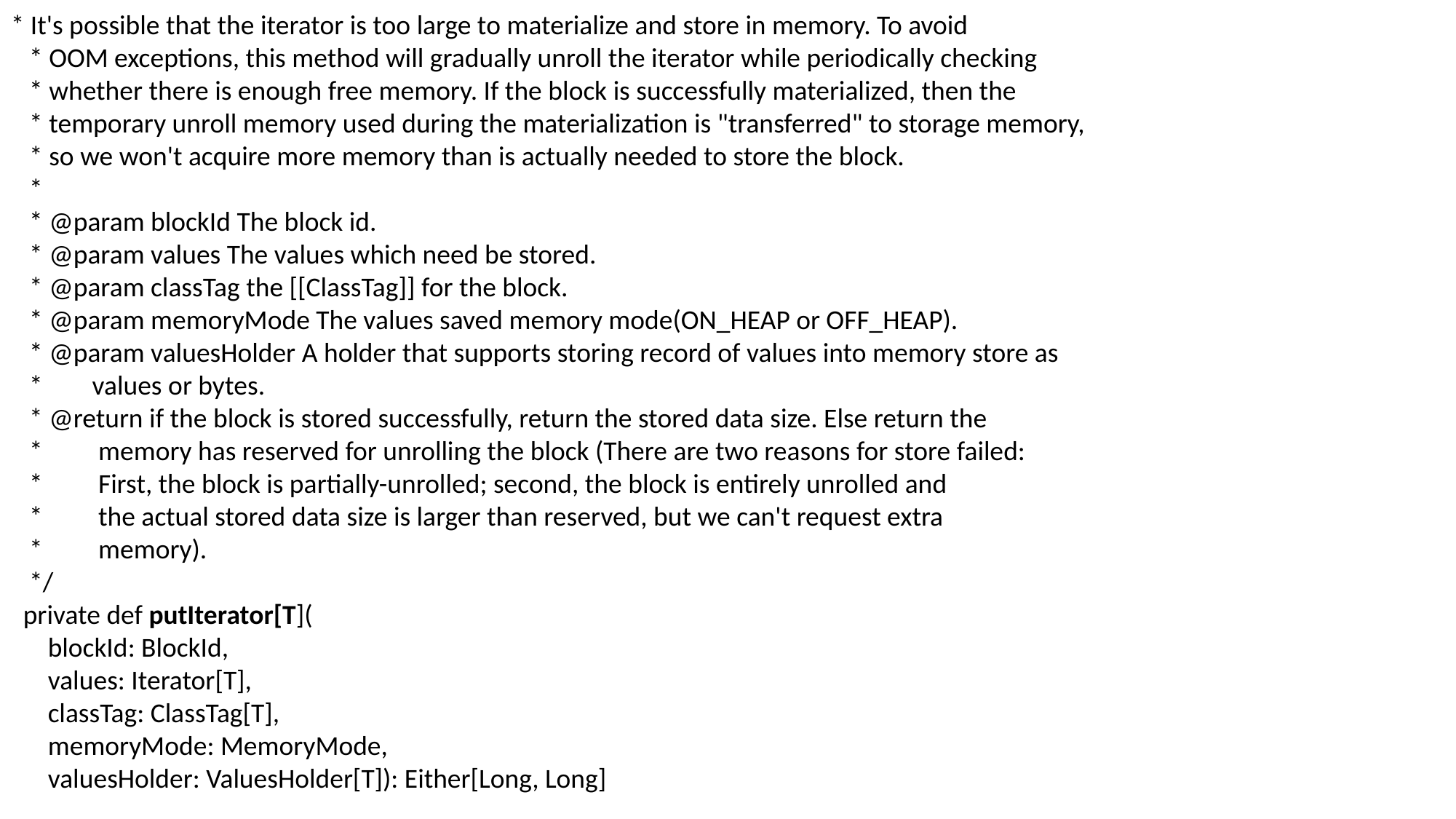

* It's possible that the iterator is too large to materialize and store in memory. To avoid
   * OOM exceptions, this method will gradually unroll the iterator while periodically checking
   * whether there is enough free memory. If the block is successfully materialized, then the
   * temporary unroll memory used during the materialization is "transferred" to storage memory,
   * so we won't acquire more memory than is actually needed to store the block.
   *
   * @param blockId The block id.
   * @param values The values which need be stored.
   * @param classTag the [[ClassTag]] for the block.
   * @param memoryMode The values saved memory mode(ON_HEAP or OFF_HEAP).
   * @param valuesHolder A holder that supports storing record of values into memory store as
   *        values or bytes.
   * @return if the block is stored successfully, return the stored data size. Else return the
   *         memory has reserved for unrolling the block (There are two reasons for store failed:
   *         First, the block is partially-unrolled; second, the block is entirely unrolled and
   *         the actual stored data size is larger than reserved, but we can't request extra
   *         memory).
   */
  private def putIterator[T](
      blockId: BlockId,
      values: Iterator[T],
      classTag: ClassTag[T],
      memoryMode: MemoryMode,
      valuesHolder: ValuesHolder[T]): Either[Long, Long]